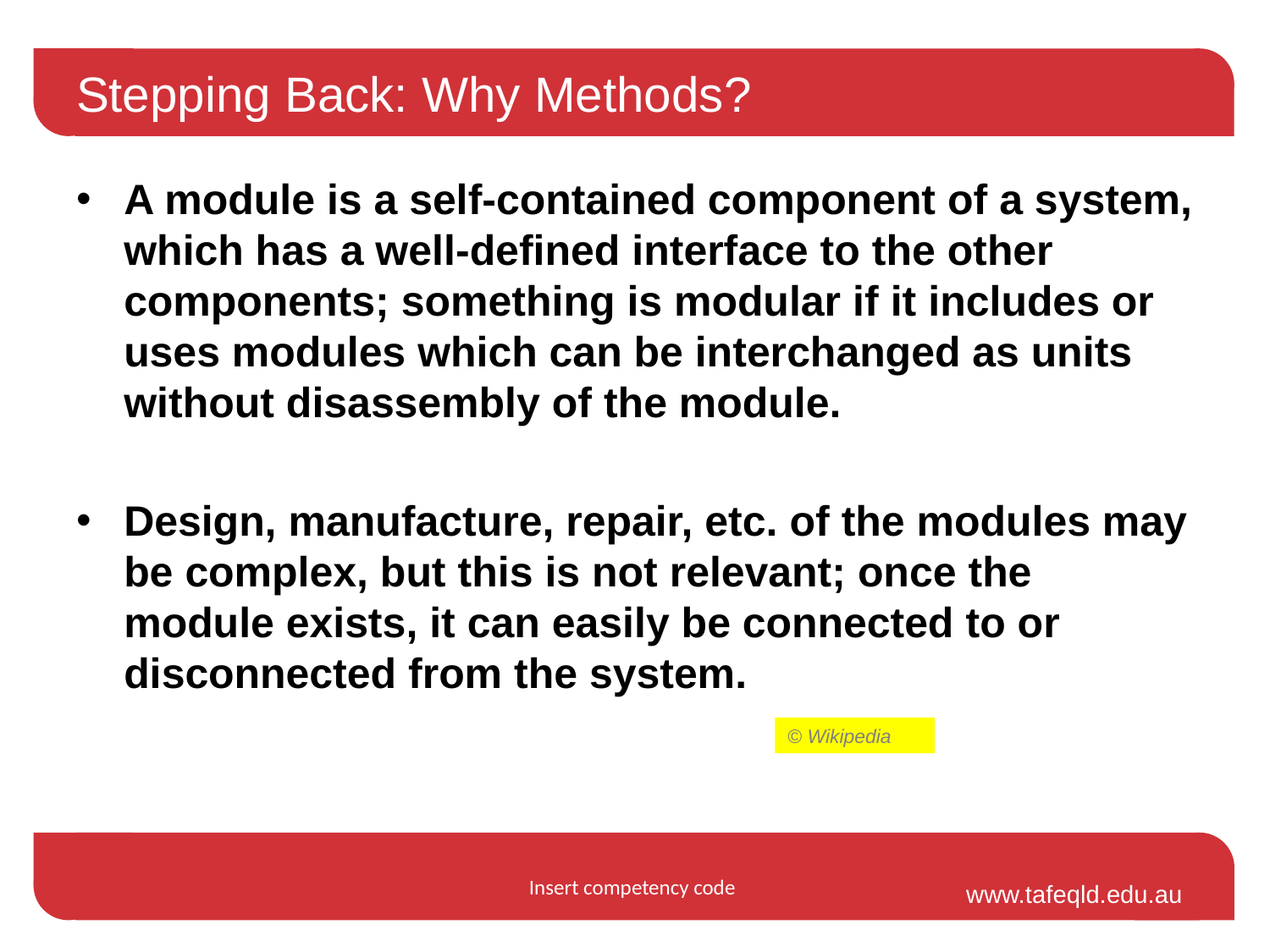

# Stepping Back: Why Methods?
A module is a self-contained component of a system, which has a well-defined interface to the other components; something is modular if it includes or uses modules which can be interchanged as units without disassembly of the module.

Design, manufacture, repair, etc. of the modules may be complex, but this is not relevant; once the module exists, it can easily be connected to or disconnected from the system.
© Wikipedia

Insert competency code